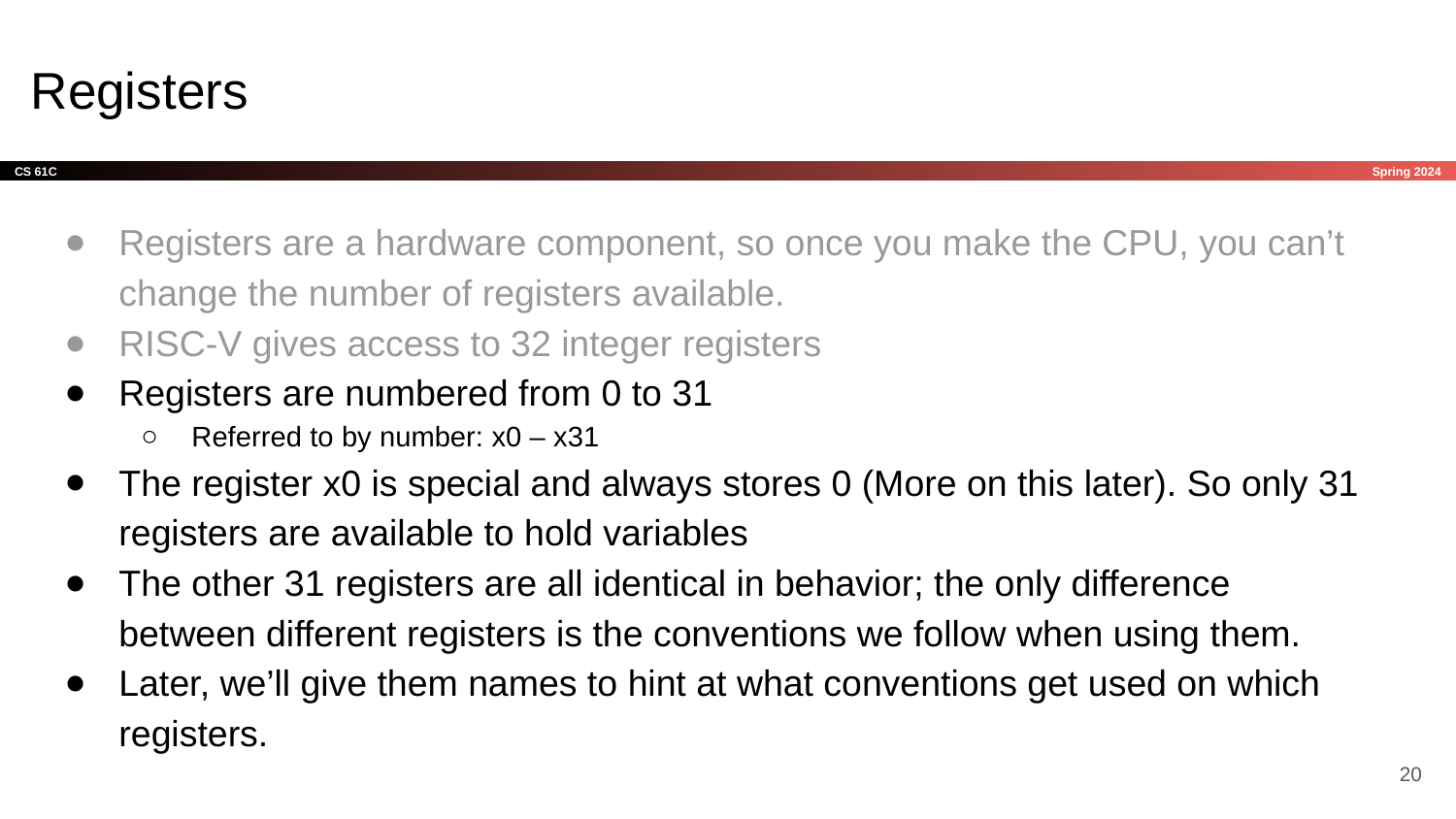

# Registers
Registers are a hardware component, so once you make the CPU, you can’t change the number of registers available.
RISC-V gives access to 32 integer registers
Registers are numbered from 0 to 31
Referred to by number: x0 – x31
The register x0 is special and always stores 0 (More on this later). So only 31 registers are available to hold variables
The other 31 registers are all identical in behavior; the only difference between different registers is the conventions we follow when using them.
Later, we’ll give them names to hint at what conventions get used on which registers.
20